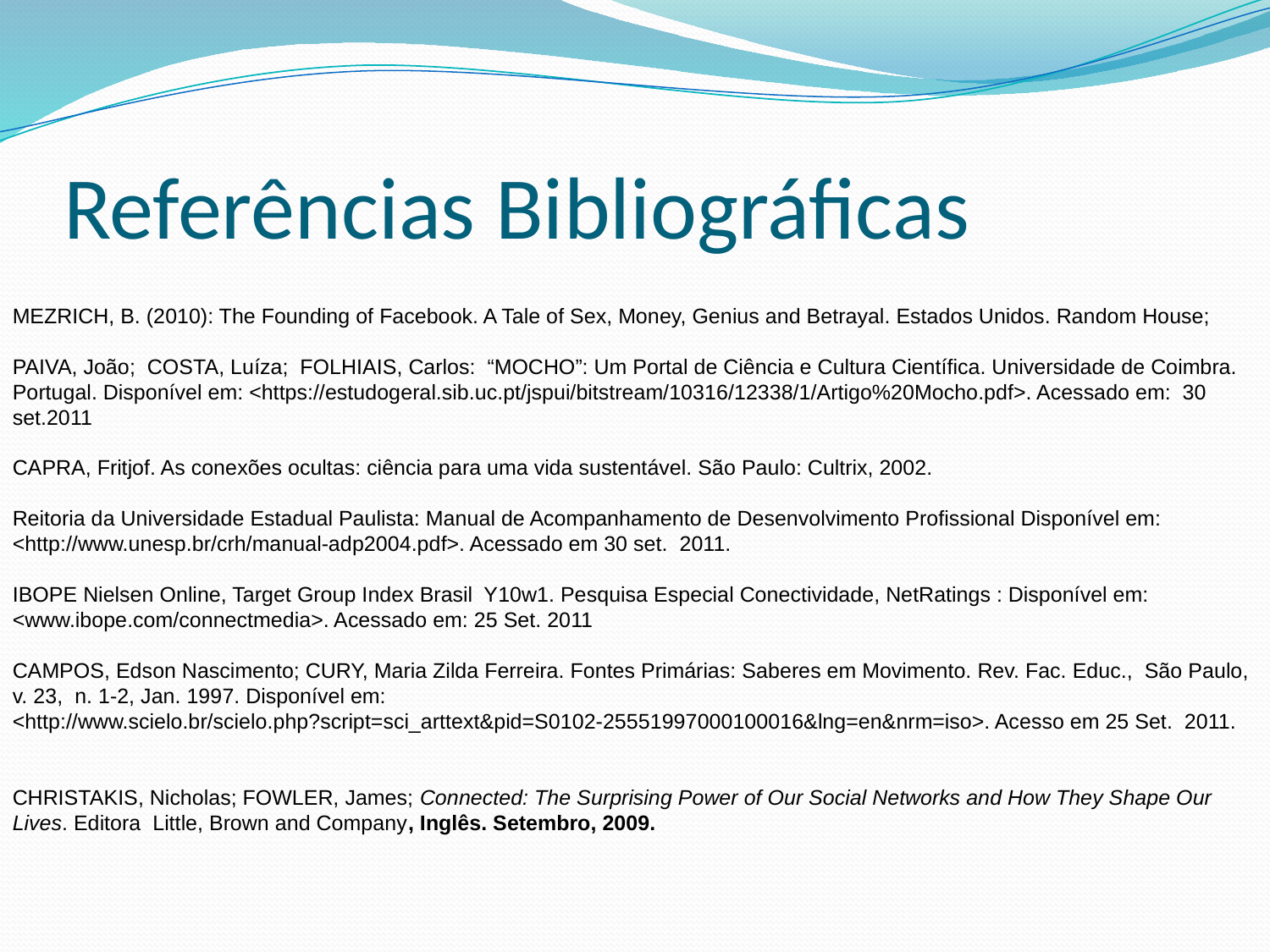

# Referências Bibliográficas

MEZRICH, B. (2010): The Founding of Facebook. A Tale of Sex, Money, Genius and Betrayal. Estados Unidos. Random House;

PAIVA, João;  COSTA, Luíza;  FOLHIAIS, Carlos:  “MOCHO”: Um Portal de Ciência e Cultura Científica. Universidade de Coimbra. Portugal. Disponível em: <https://estudogeral.sib.uc.pt/jspui/bitstream/10316/12338/1/Artigo%20Mocho.pdf>. Acessado em:  30 set.2011

CAPRA, Fritjof. As conexões ocultas: ciência para uma vida sustentável. São Paulo: Cultrix, 2002.

Reitoria da Universidade Estadual Paulista: Manual de Acompanhamento de Desenvolvimento Profissional Disponível em: <http://www.unesp.br/crh/manual-adp2004.pdf>. Acessado em 30 set.  2011.

IBOPE Nielsen Online, Target Group Index Brasil  Y10w1. Pesquisa Especial Conectividade, NetRatings : Disponível em: <www.ibope.com/connectmedia>. Acessado em: 25 Set. 2011

CAMPOS, Edson Nascimento; CURY, Maria Zilda Ferreira. Fontes Primárias: Saberes em Movimento. Rev. Fac. Educ.,  São Paulo,  v. 23,  n. 1-2, Jan. 1997. Disponível em:
<http://www.scielo.br/scielo.php?script=sci_arttext&pid=S0102-25551997000100016&lng=en&nrm=iso>. Acesso em 25 Set.  2011.

CHRISTAKIS, Nicholas; FOWLER, James; Connected: The Surprising Power of Our Social Networks and How They Shape Our Lives. Editora  Little, Brown and Company, Inglês. Setembro, 2009.